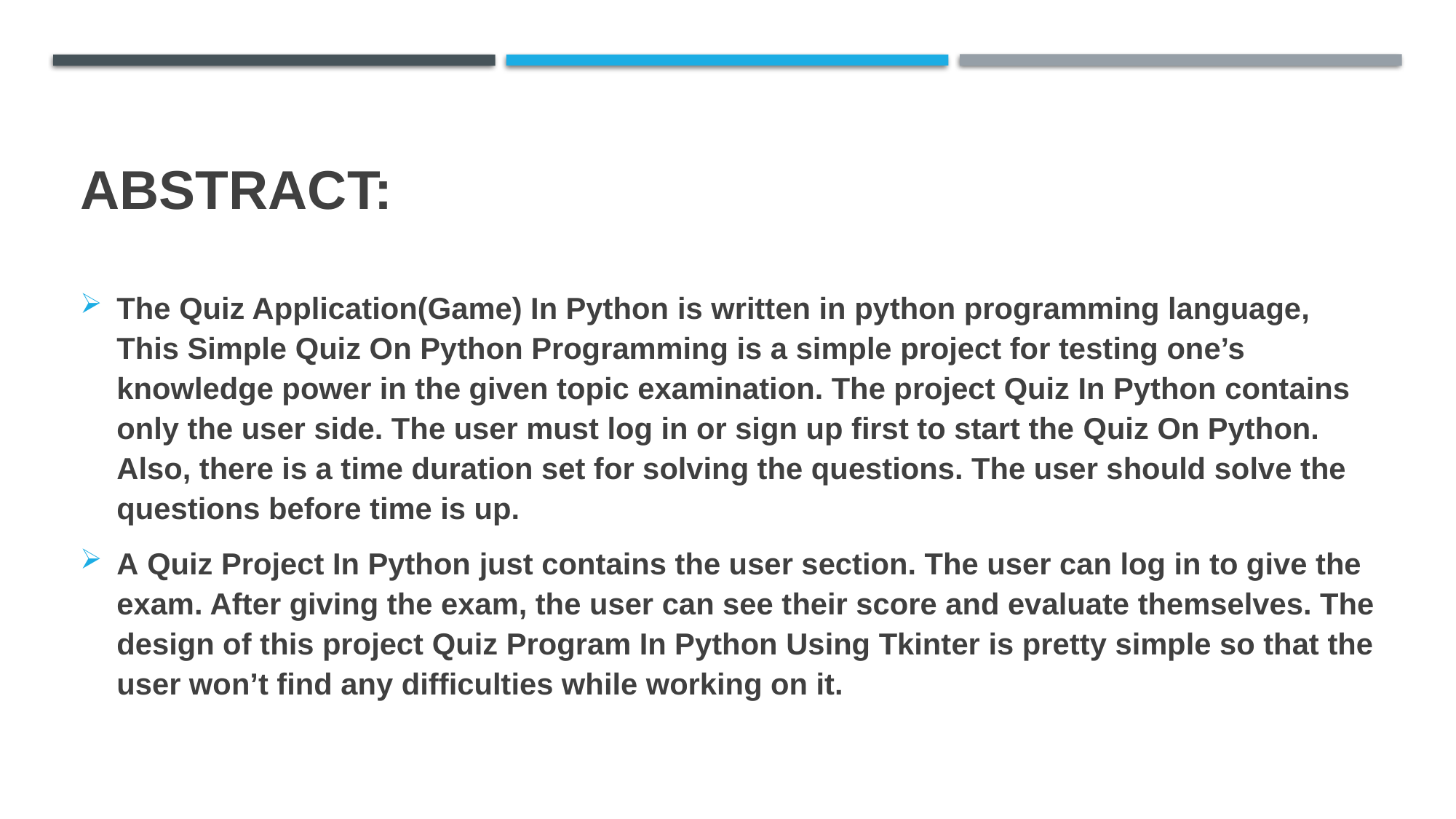

# ABSTRACT:
The Quiz Application(Game) In Python is written in python programming language, This Simple Quiz On Python Programming is a simple project for testing one’s knowledge power in the given topic examination. The project Quiz In Python contains only the user side. The user must log in or sign up first to start the Quiz On Python. Also, there is a time duration set for solving the questions. The user should solve the questions before time is up.
A Quiz Project In Python just contains the user section. The user can log in to give the exam. After giving the exam, the user can see their score and evaluate themselves. The design of this project Quiz Program In Python Using Tkinter is pretty simple so that the user won’t find any difficulties while working on it.